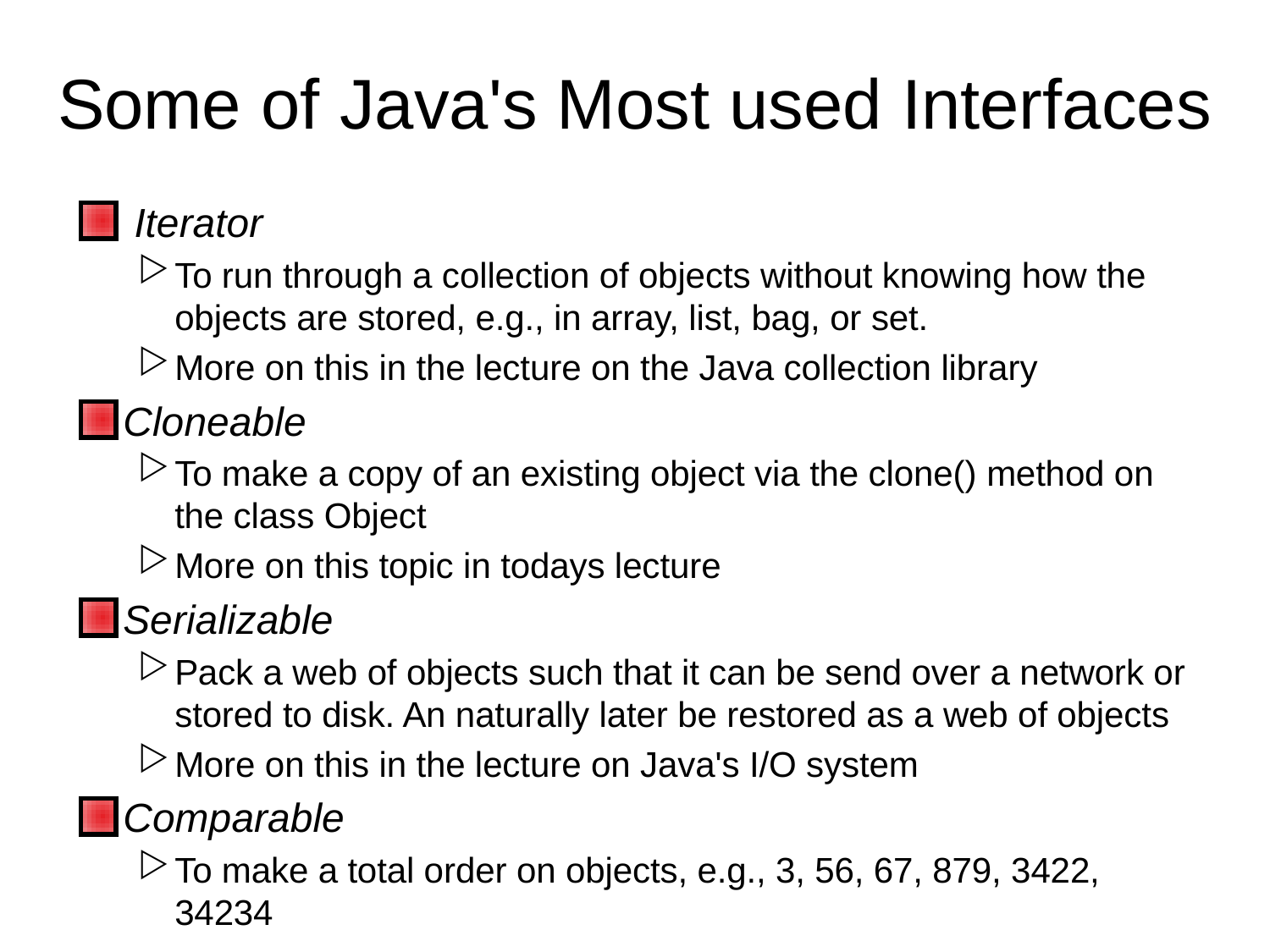

# Some of Java's Most used Interfaces
 Iterator
To run through a collection of objects without knowing how the objects are stored, e.g., in array, list, bag, or set.
More on this in the lecture on the Java collection library
Cloneable
To make a copy of an existing object via the clone() method on the class Object
More on this topic in todays lecture
Serializable
Pack a web of objects such that it can be send over a network or stored to disk. An naturally later be restored as a web of objects
More on this in the lecture on Java's I/O system
Comparable
To make a total order on objects, e.g., 3, 56, 67, 879, 3422, 34234